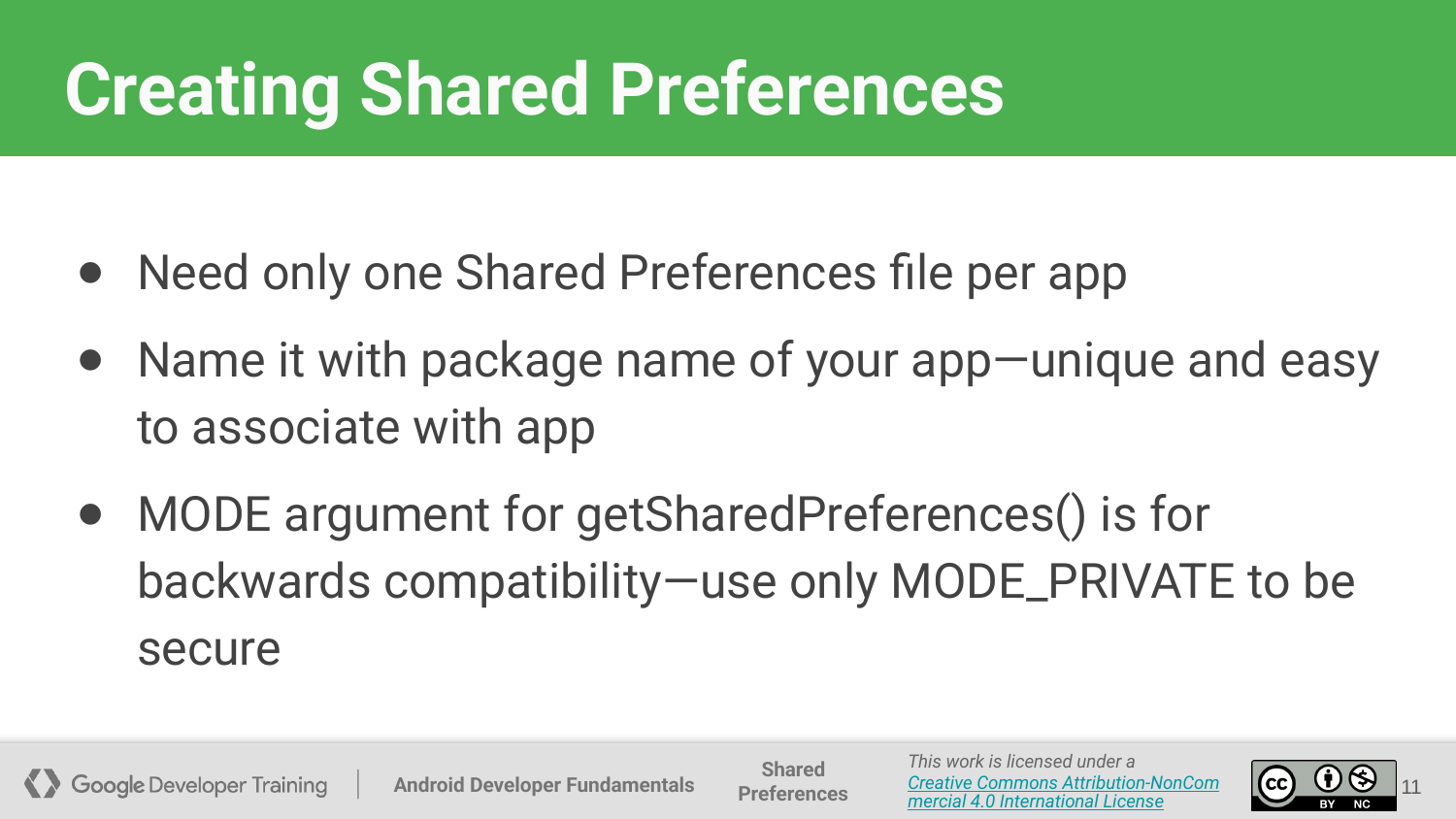

# Creating Shared Preferences
Need only one Shared Preferences file per app
Name it with package name of your app—unique and easy to associate with app
MODE argument for getSharedPreferences() is for backwards compatibility—use only MODE_PRIVATE to be secure
11